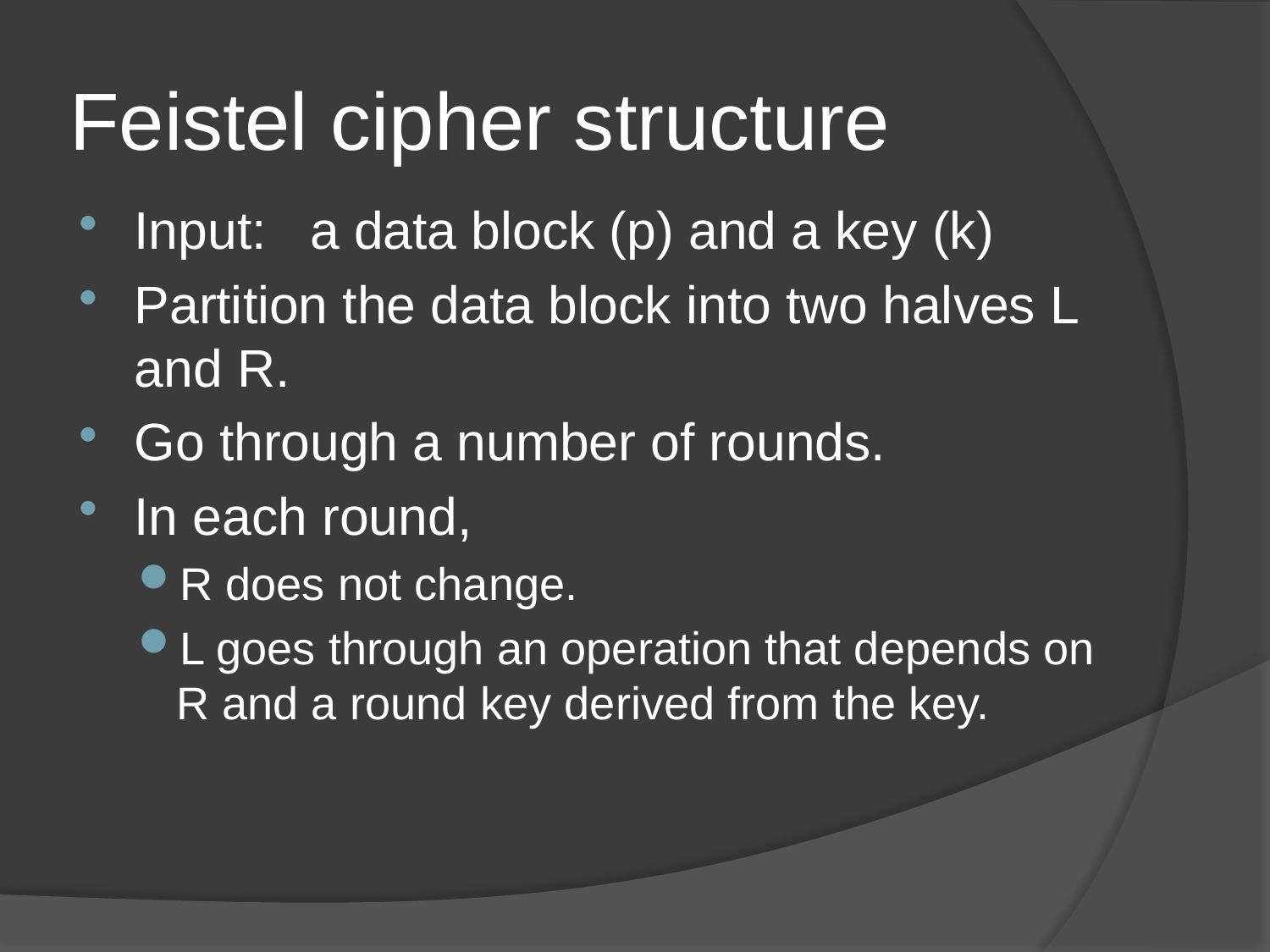

# Feistel cipher structure
Input:   a data block (p) and a key (k)
Partition the data block into two halves L and R.
Go through a number of rounds.
In each round,
R does not change.
L goes through an operation that depends on R and a round key derived from the key.